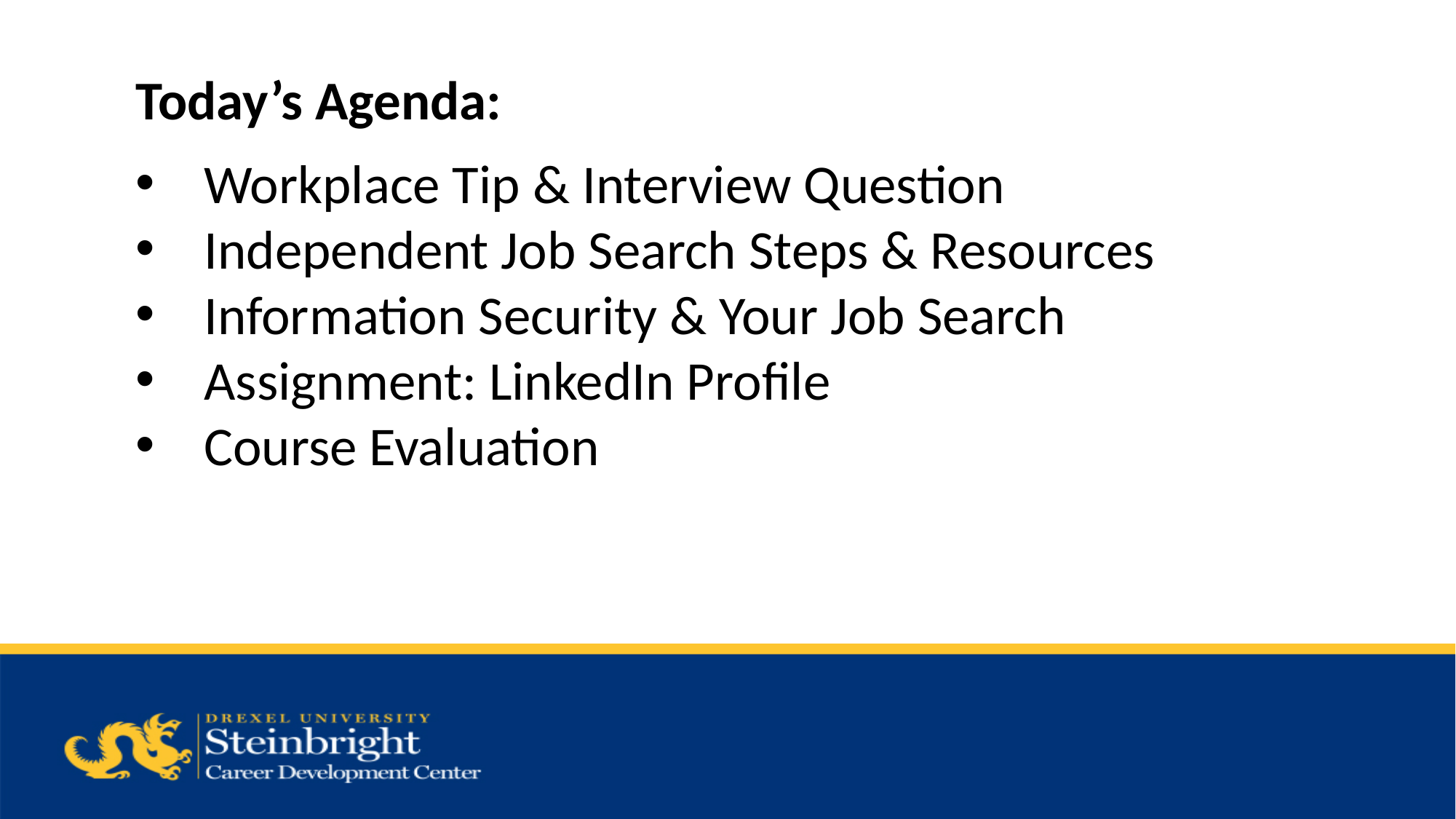

Today’s Agenda:

Workplace Tip & Interview Question
Independent Job Search Steps & Resources
Information Security & Your Job Search
Assignment: LinkedIn Profile
Course Evaluation